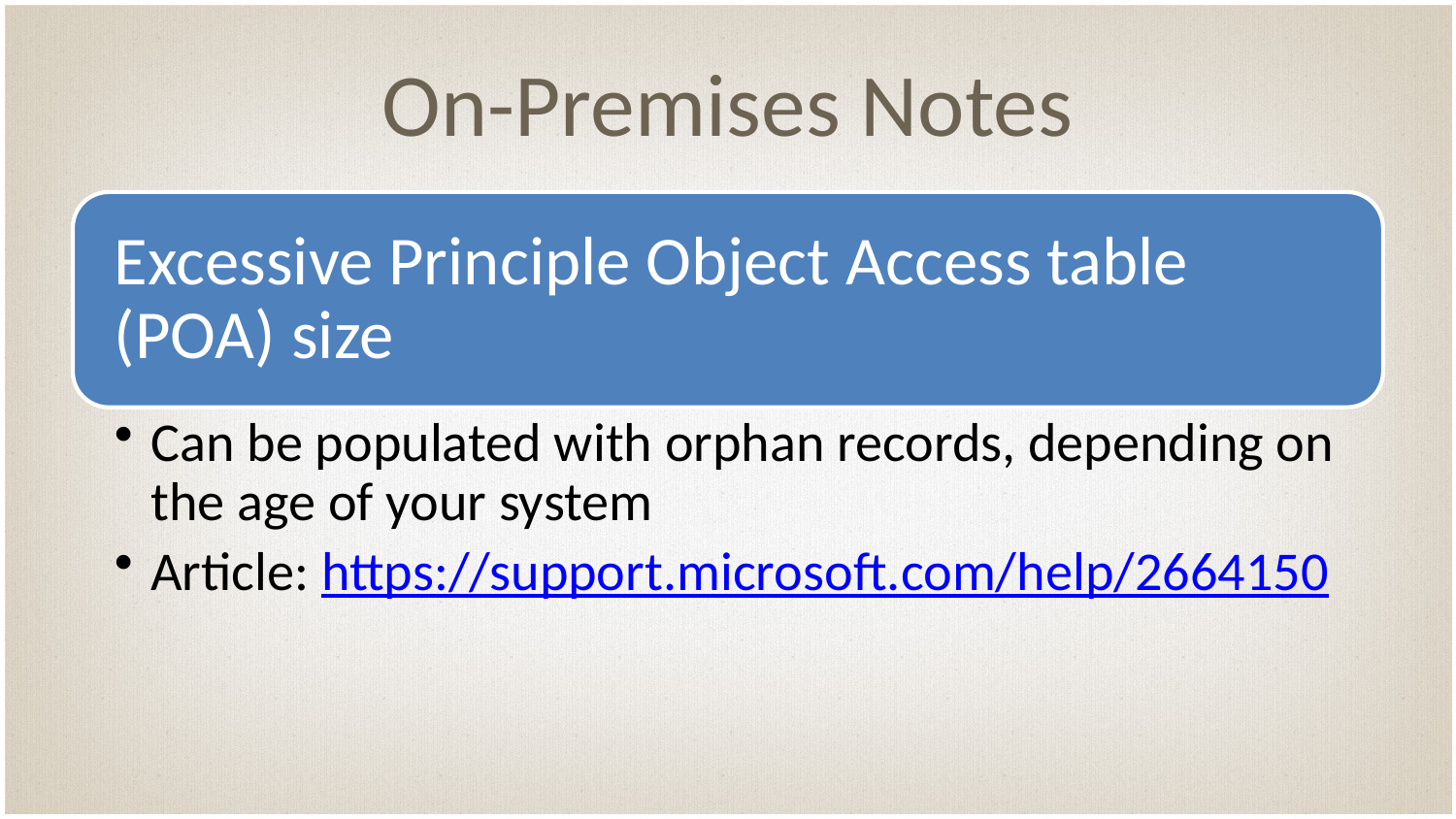

# On-Premises Notes
Excessive Principle Object Access table (POA) size
Can be populated with orphan records, depending on the age of your system
Article: https://support.microsoft.com/help/2664150